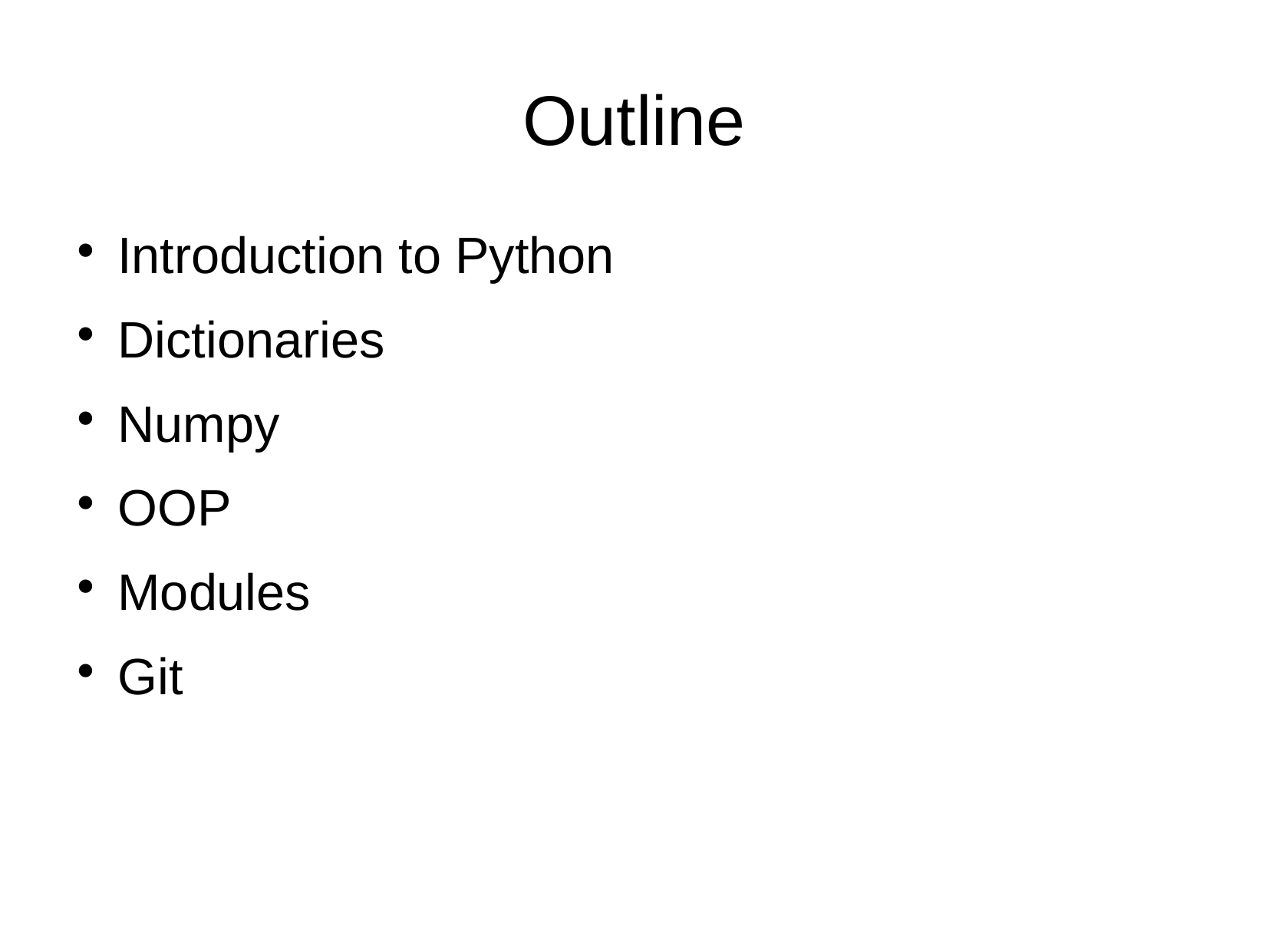

Outline
Introduction to Python
Dictionaries
Numpy
OOP
Modules
Git